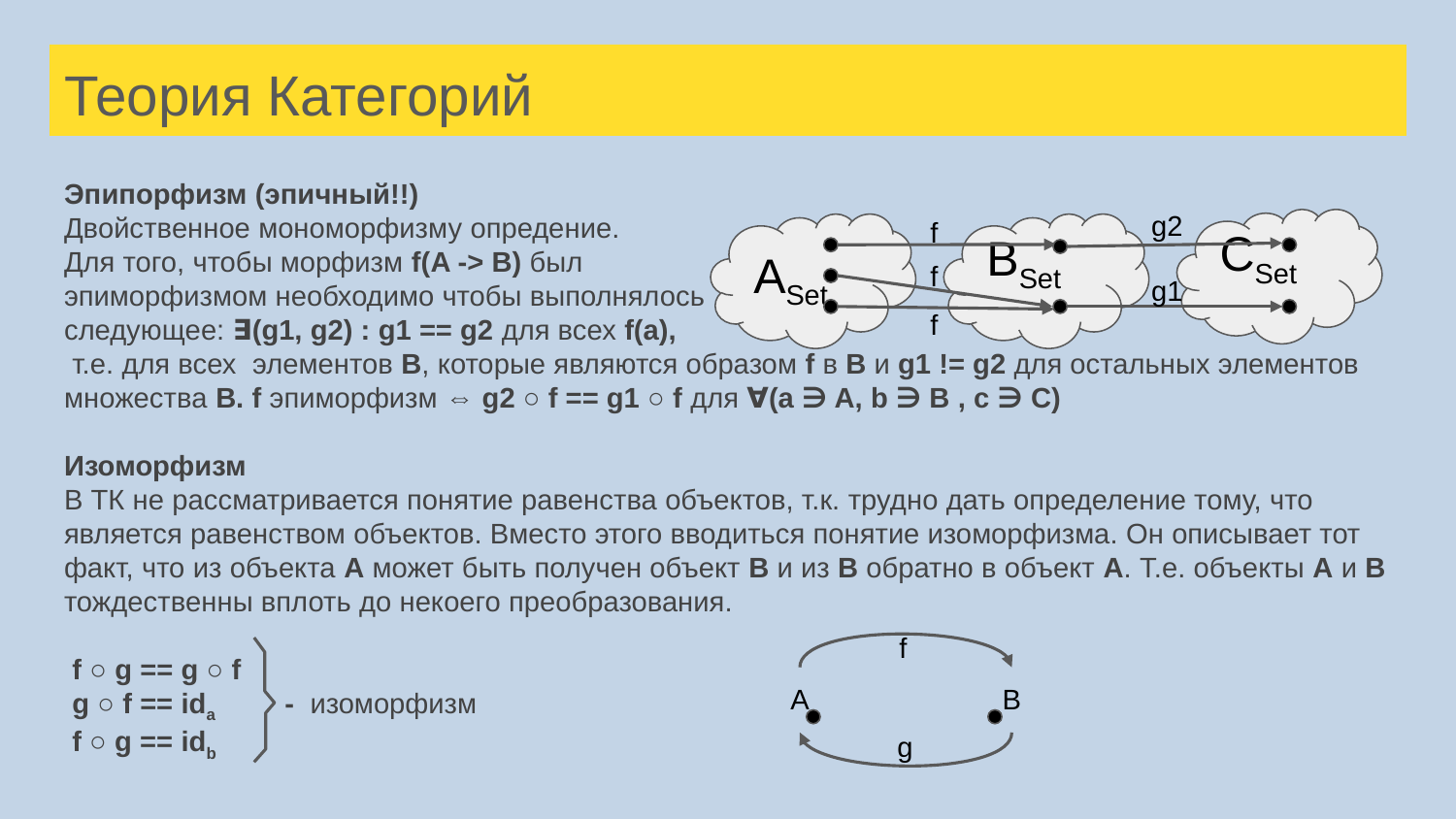

# Теория Категорий
Эпипорфизм (эпичный!!)
Двойственное мономорфизму опредение.
Для того, чтобы морфизм f(A -> B) был
эпиморфизмом необходимо чтобы выполнялось
следующее: ∃(g1, g2) : g1 == g2 для всех f(a),
 т.е. для всех  элементов B, которые являются образом f в B и g1 != g2 для остальных элементов множества B. f эпиморфизм ⇔ g2 ○ f == g1 ○ f для ∀(a ∋ A, b ∋ B , c ∋ C)

Изоморфизм
В ТК не рассматривается понятие равенства объектов, т.к. трудно дать определение тому, что является равенством объектов. Вместо этого вводиться понятие изоморфизма. Он описывает тот факт, что из объекта A может быть получен объект B и из B обратно в объект A. Т.е. объекты A и B тождественны вплоть до некоего преобразования.

 f ○ g == g ○ f
 g ○ f == ida               -  изоморфизм
 f ○ g == idb
g2
f
CSet

ASet
BSet

f
g1

f

f

A
B

g